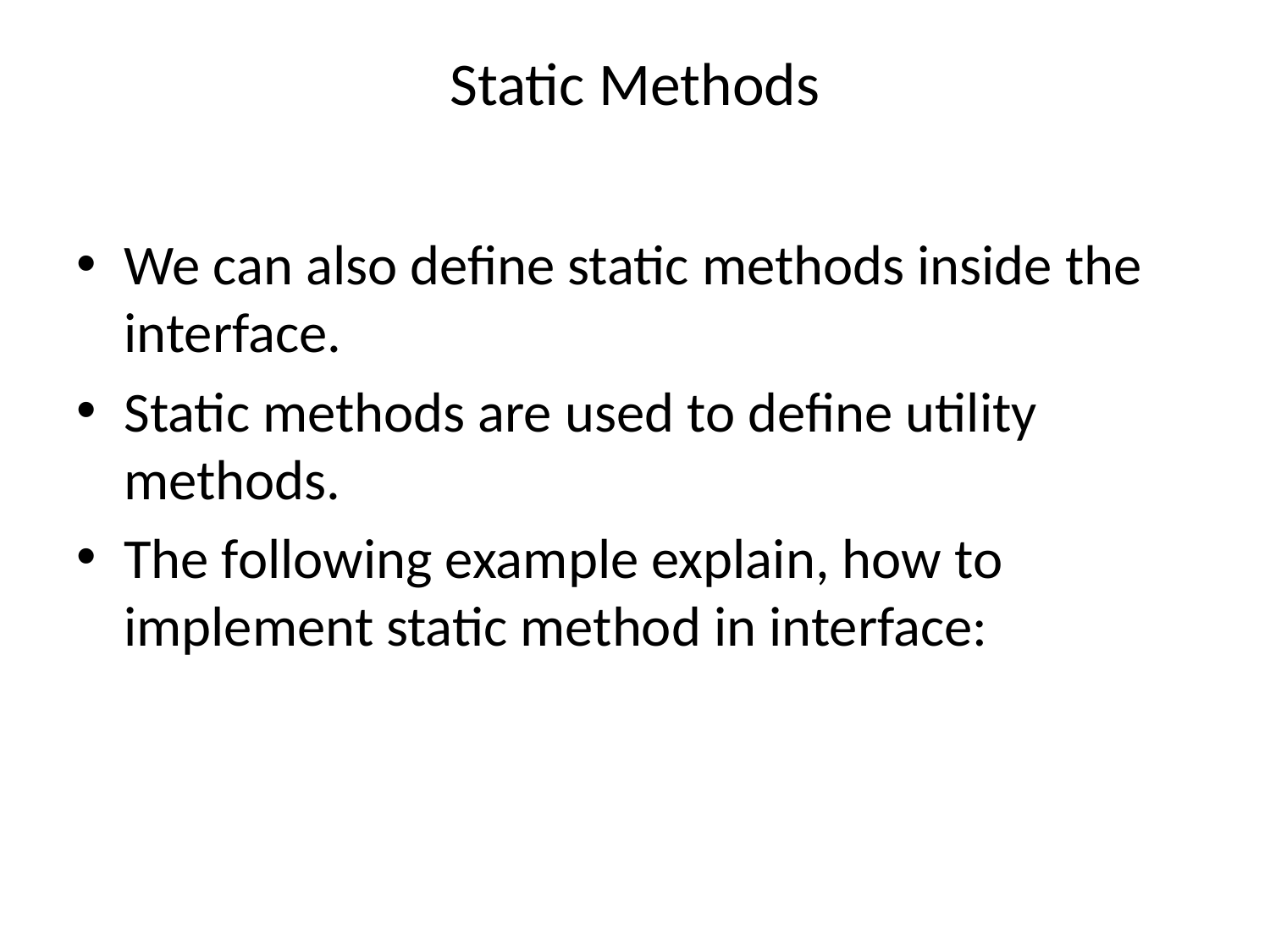

# Static Methods
We can also define static methods inside the interface.
Static methods are used to define utility methods.
The following example explain, how to implement static method in interface: